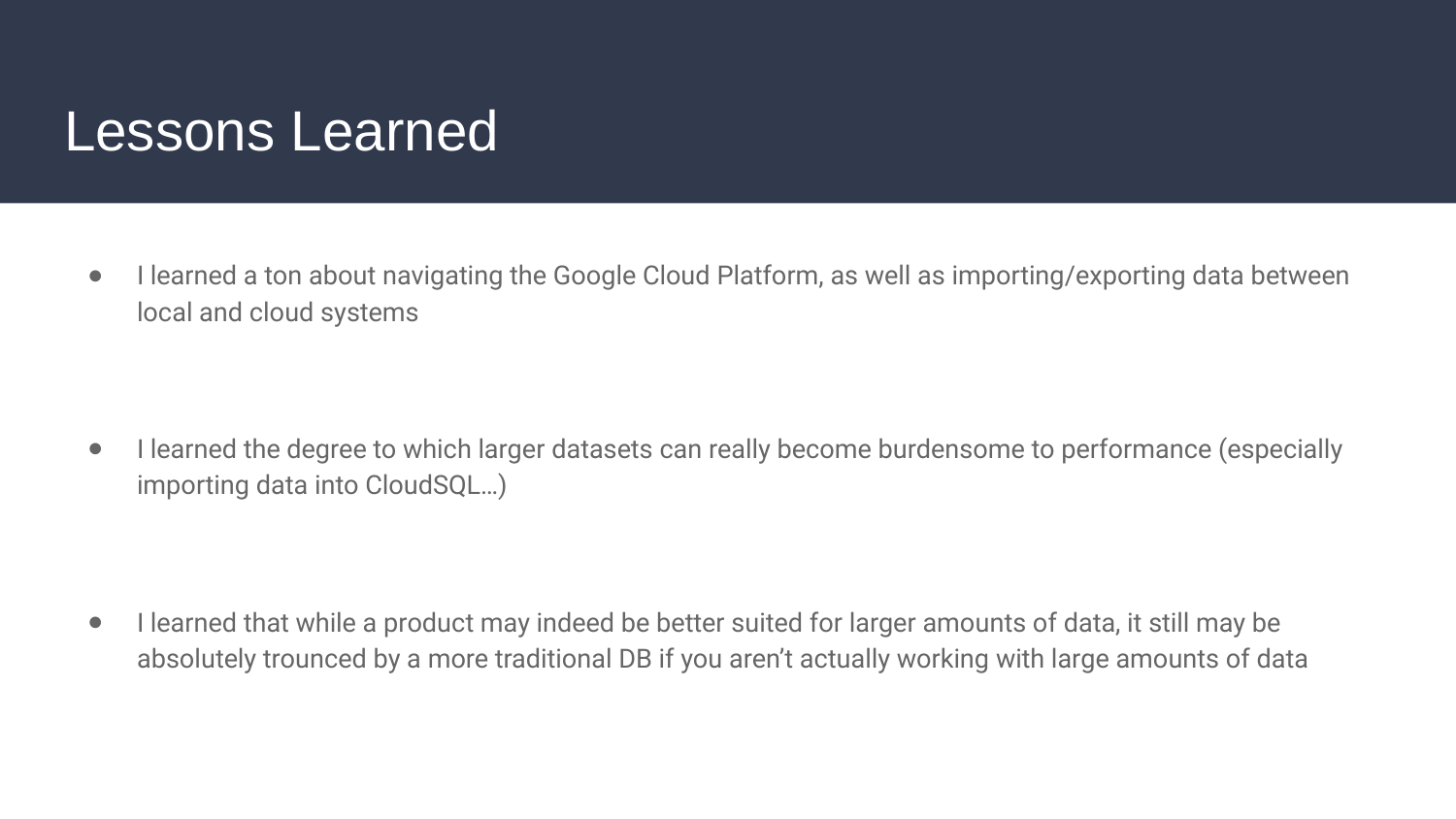

# Lessons Learned
I learned a ton about navigating the Google Cloud Platform, as well as importing/exporting data between local and cloud systems

I learned the degree to which larger datasets can really become burdensome to performance (especially importing data into CloudSQL…)

I learned that while a product may indeed be better suited for larger amounts of data, it still may be absolutely trounced by a more traditional DB if you aren’t actually working with large amounts of data